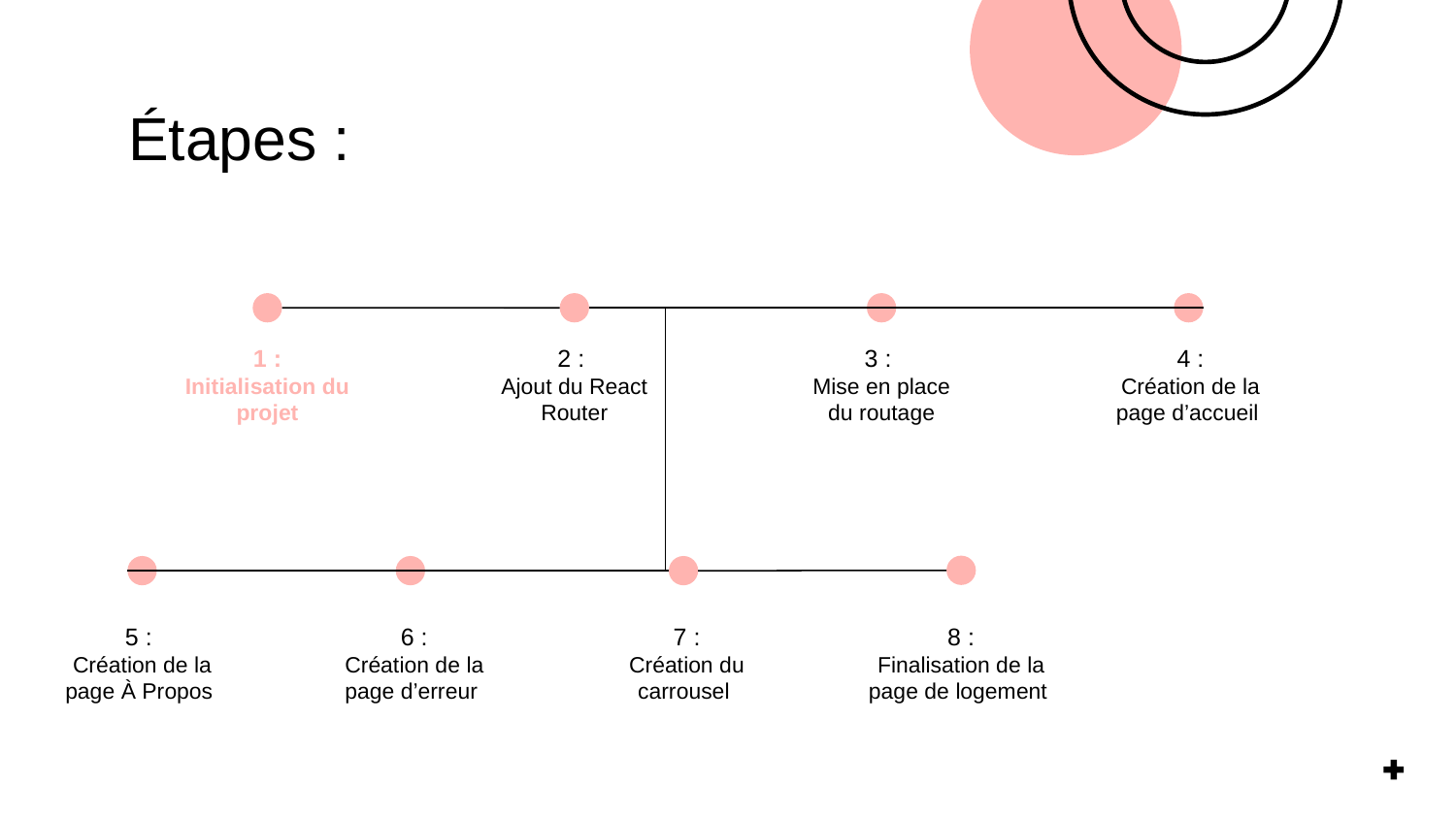

# Étapes :

4 :
Création de la page d’accueil
2 :
Ajout du React Router
3 :
Mise en place du routage
1 :
Initialisation du projet

5 :
Création de la page À Propos
6 :
Création de la page d’erreur
7 :
Création du carrousel
8 :
Finalisation de la page de logement